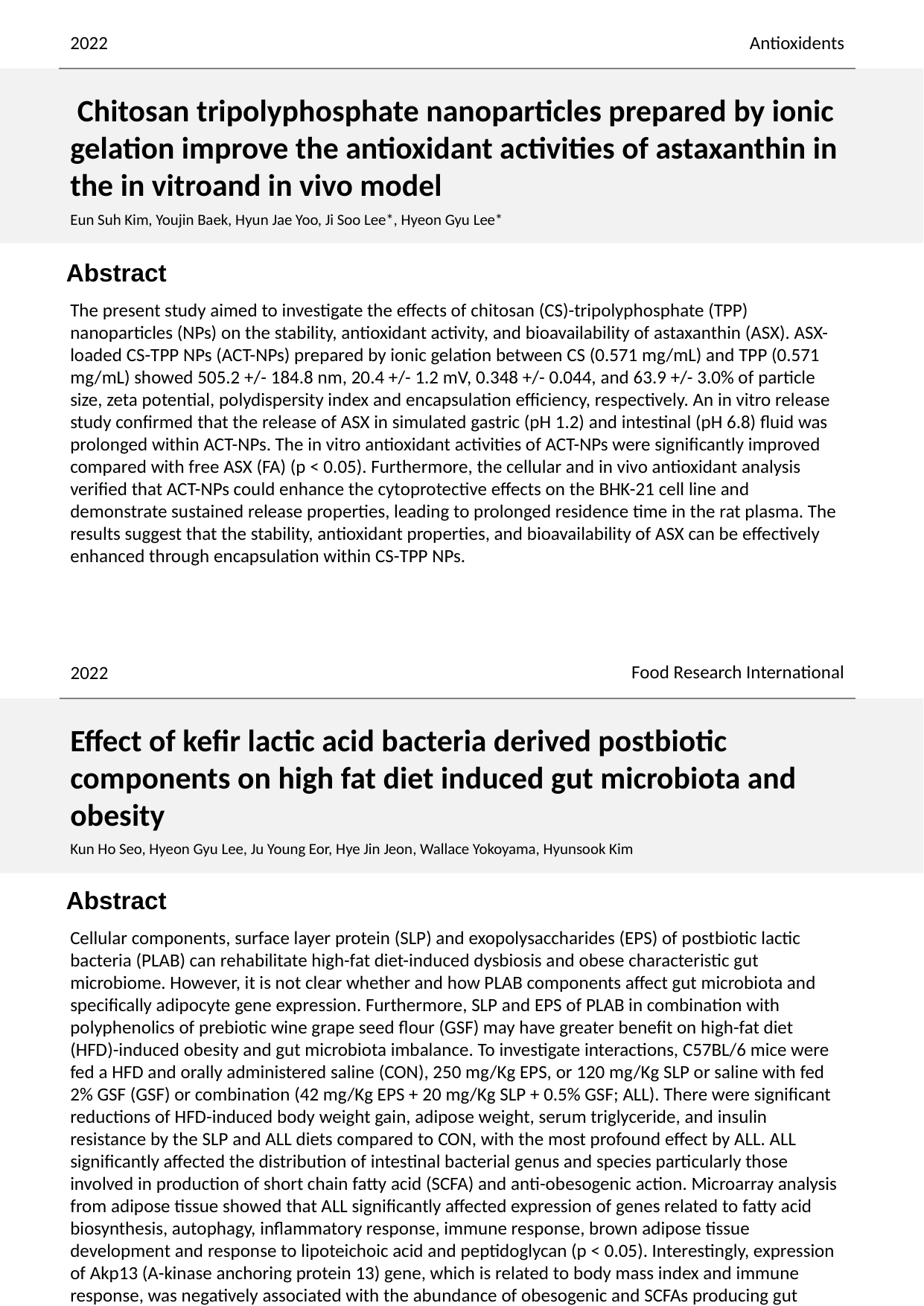

2022
Antioxidents
 Chitosan tripolyphosphate nanoparticles prepared by ionic gelation improve the antioxidant activities of astaxanthin in the in vitroand in vivo model
Eun Suh Kim, Youjin Baek, Hyun Jae Yoo, Ji Soo Lee*, Hyeon Gyu Lee*
The present study aimed to investigate the effects of chitosan (CS)-tripolyphosphate (TPP) nanoparticles (NPs) on the stability, antioxidant activity, and bioavailability of astaxanthin (ASX). ASX-loaded CS-TPP NPs (ACT-NPs) prepared by ionic gelation between CS (0.571 mg/mL) and TPP (0.571 mg/mL) showed 505.2 +/- 184.8 nm, 20.4 +/- 1.2 mV, 0.348 +/- 0.044, and 63.9 +/- 3.0% of particle size, zeta potential, polydispersity index and encapsulation efficiency, respectively. An in vitro release study confirmed that the release of ASX in simulated gastric (pH 1.2) and intestinal (pH 6.8) fluid was prolonged within ACT-NPs. The in vitro antioxidant activities of ACT-NPs were significantly improved compared with free ASX (FA) (p < 0.05). Furthermore, the cellular and in vivo antioxidant analysis verified that ACT-NPs could enhance the cytoprotective effects on the BHK-21 cell line and demonstrate sustained release properties, leading to prolonged residence time in the rat plasma. The results suggest that the stability, antioxidant properties, and bioavailability of ASX can be effectively enhanced through encapsulation within CS-TPP NPs.
Food Research International
2022
Effect of kefir lactic acid bacteria derived postbiotic components on high fat diet induced gut microbiota and obesity
Kun Ho Seo, Hyeon Gyu Lee, Ju Young Eor, Hye Jin Jeon, Wallace Yokoyama, Hyunsook Kim
Cellular components, surface layer protein (SLP) and exopolysaccharides (EPS) of postbiotic lactic bacteria (PLAB) can rehabilitate high-fat diet-induced dysbiosis and obese characteristic gut microbiome. However, it is not clear whether and how PLAB components affect gut microbiota and specifically adipocyte gene expression. Furthermore, SLP and EPS of PLAB in combination with polyphenolics of prebiotic wine grape seed flour (GSF) may have greater benefit on high-fat diet (HFD)-induced obesity and gut microbiota imbalance. To investigate interactions, C57BL/6 mice were fed a HFD and orally administered saline (CON), 250 mg/Kg EPS, or 120 mg/Kg SLP or saline with fed 2% GSF (GSF) or combination (42 mg/Kg EPS + 20 mg/Kg SLP + 0.5% GSF; ALL). There were significant reductions of HFD-induced body weight gain, adipose weight, serum triglyceride, and insulin resistance by the SLP and ALL diets compared to CON, with the most profound effect by ALL. ALL significantly affected the distribution of intestinal bacterial genus and species particularly those involved in production of short chain fatty acid (SCFA) and anti-obesogenic action. Microarray analysis from adipose tissue showed that ALL significantly affected expression of genes related to fatty acid biosynthesis, autophagy, inflammatory response, immune response, brown adipose tissue development and response to lipoteichoic acid and peptidoglycan (p < 0.05). Interestingly, expression of Akp13 (A-kinase anchoring protein 13) gene, which is related to body mass index and immune response, was negatively associated with the abundance of obesogenic and SCFAs producing gut bacteria. These data suggest that a combination of postbiotic kefir LAB cellular components and prebiotic GSF establishes a healthy intestinal microbiota that in part was associated with the prevention of obesity and obesity-related diseases.